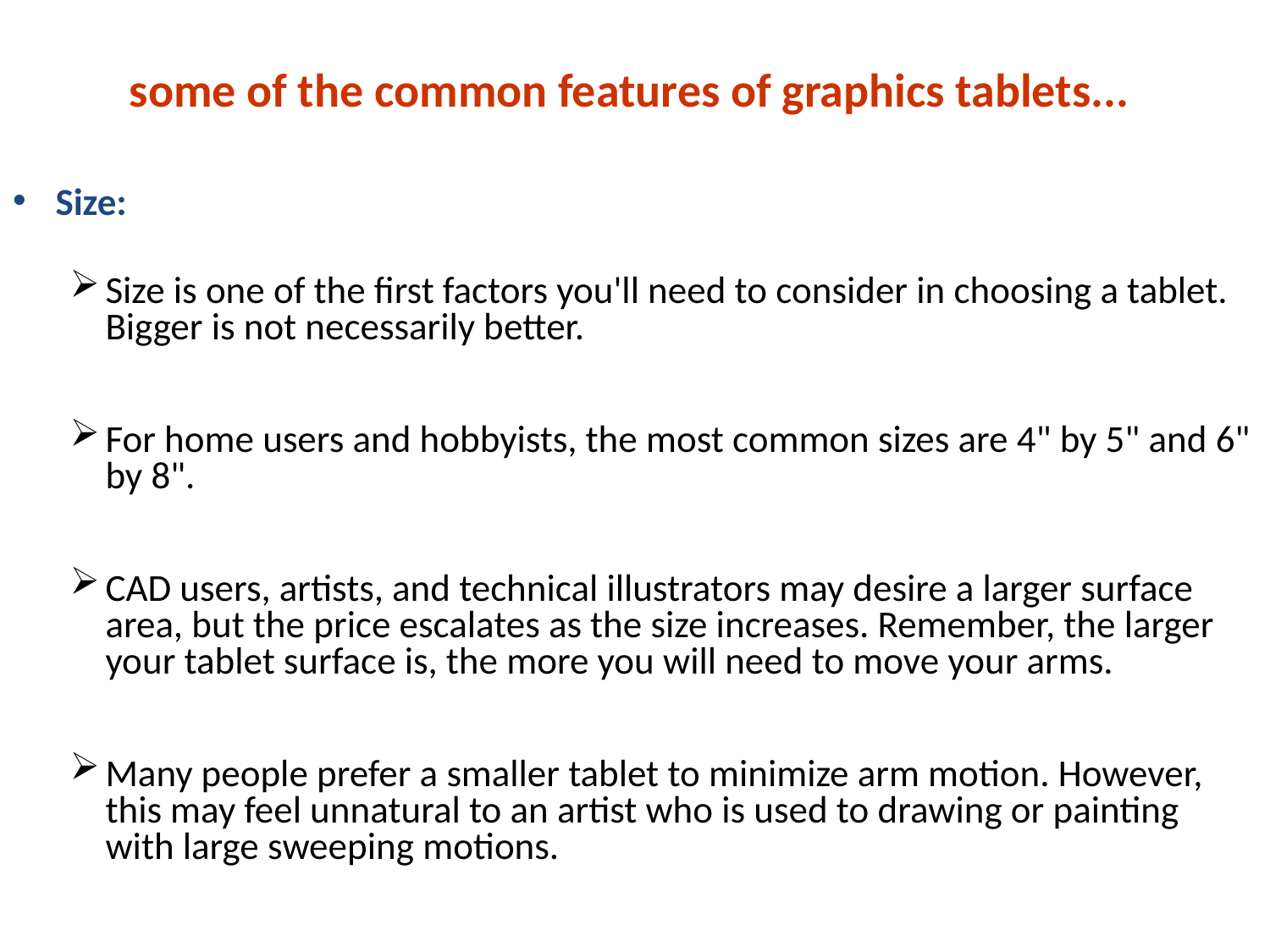

# some of the common features of graphics tablets...
Size:

Size is one of the first factors you'll need to consider in choosing a tablet. Bigger is not necessarily better.

For home users and hobbyists, the most common sizes are 4" by 5" and 6" by 8".

CAD users, artists, and technical illustrators may desire a larger surface area, but the price escalates as the size increases. Remember, the larger your tablet surface is, the more you will need to move your arms.

Many people prefer a smaller tablet to minimize arm motion. However, this may feel unnatural to an artist who is used to drawing or painting with large sweeping motions.